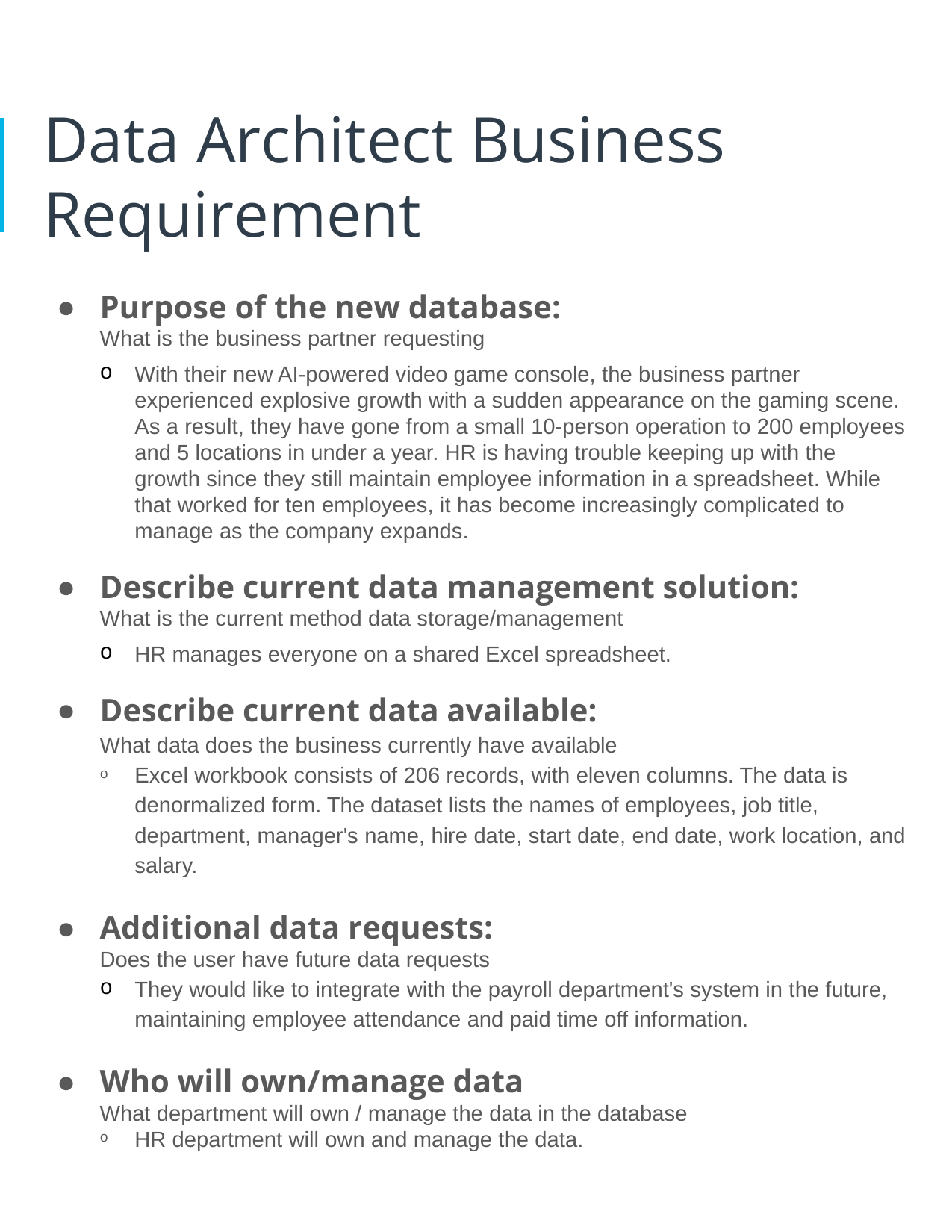

# Data Architect Business Requirement
Purpose of the new database:
What is the business partner requesting
With their new AI-powered video game console, the business partner experienced explosive growth with a sudden appearance on the gaming scene. As a result, they have gone from a small 10-person operation to 200 employees and 5 locations in under a year. HR is having trouble keeping up with the growth since they still maintain employee information in a spreadsheet. While that worked for ten employees, it has become increasingly complicated to manage as the company expands.
Describe current data management solution:
What is the current method data storage/management
HR manages everyone on a shared Excel spreadsheet.
Describe current data available:
What data does the business currently have available
Excel workbook consists of 206 records, with eleven columns. The data is denormalized form. The dataset lists the names of employees, job title, department, manager's name, hire date, start date, end date, work location, and salary.
Additional data requests:
Does the user have future data requests
They would like to integrate with the payroll department's system in the future, maintaining employee attendance and paid time off information.
Who will own/manage data
What department will own / manage the data in the database
HR department will own and manage the data.